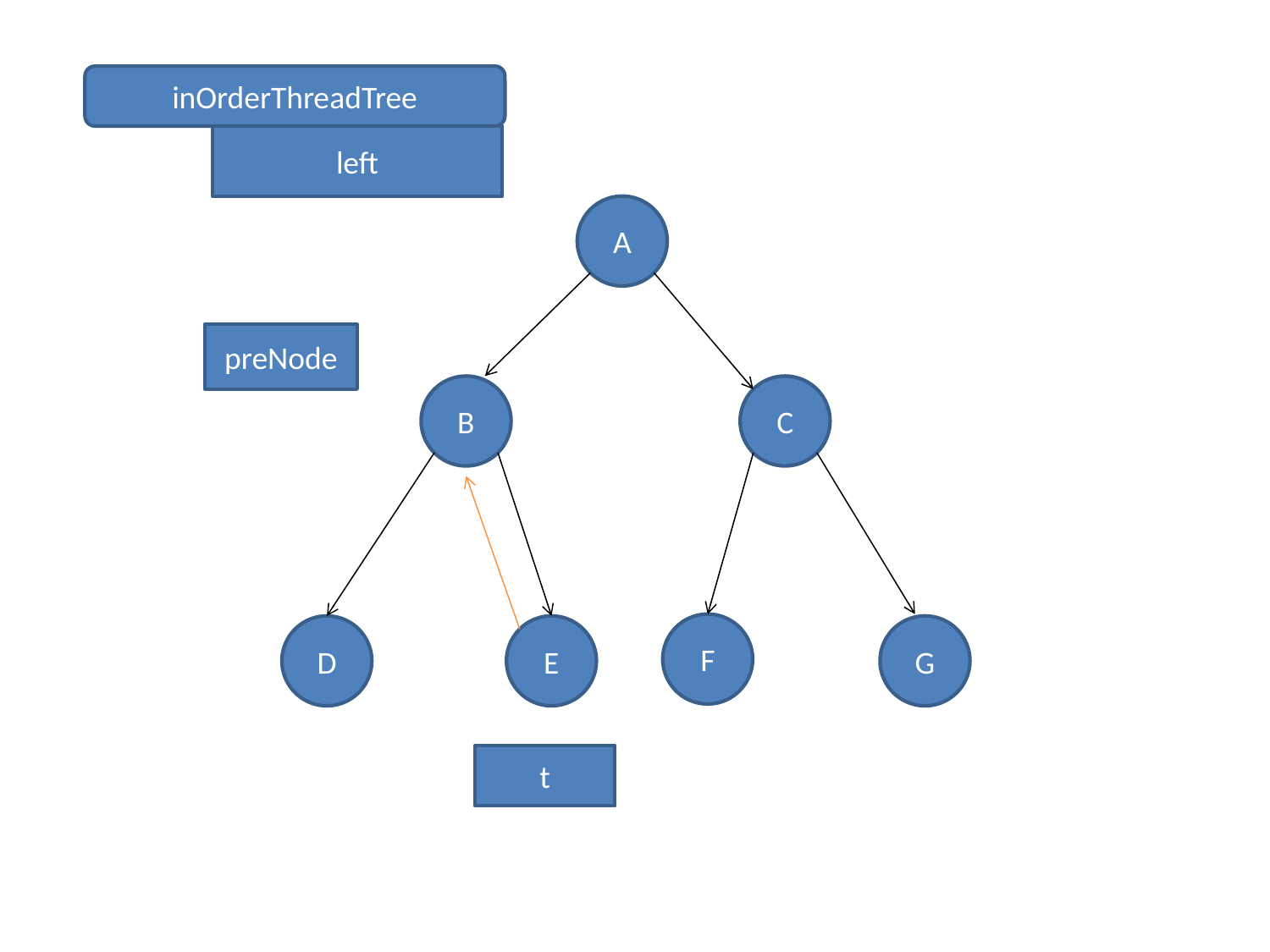

inOrderThreadTree
left
A
preNode
B
C
F
D
E
G
t